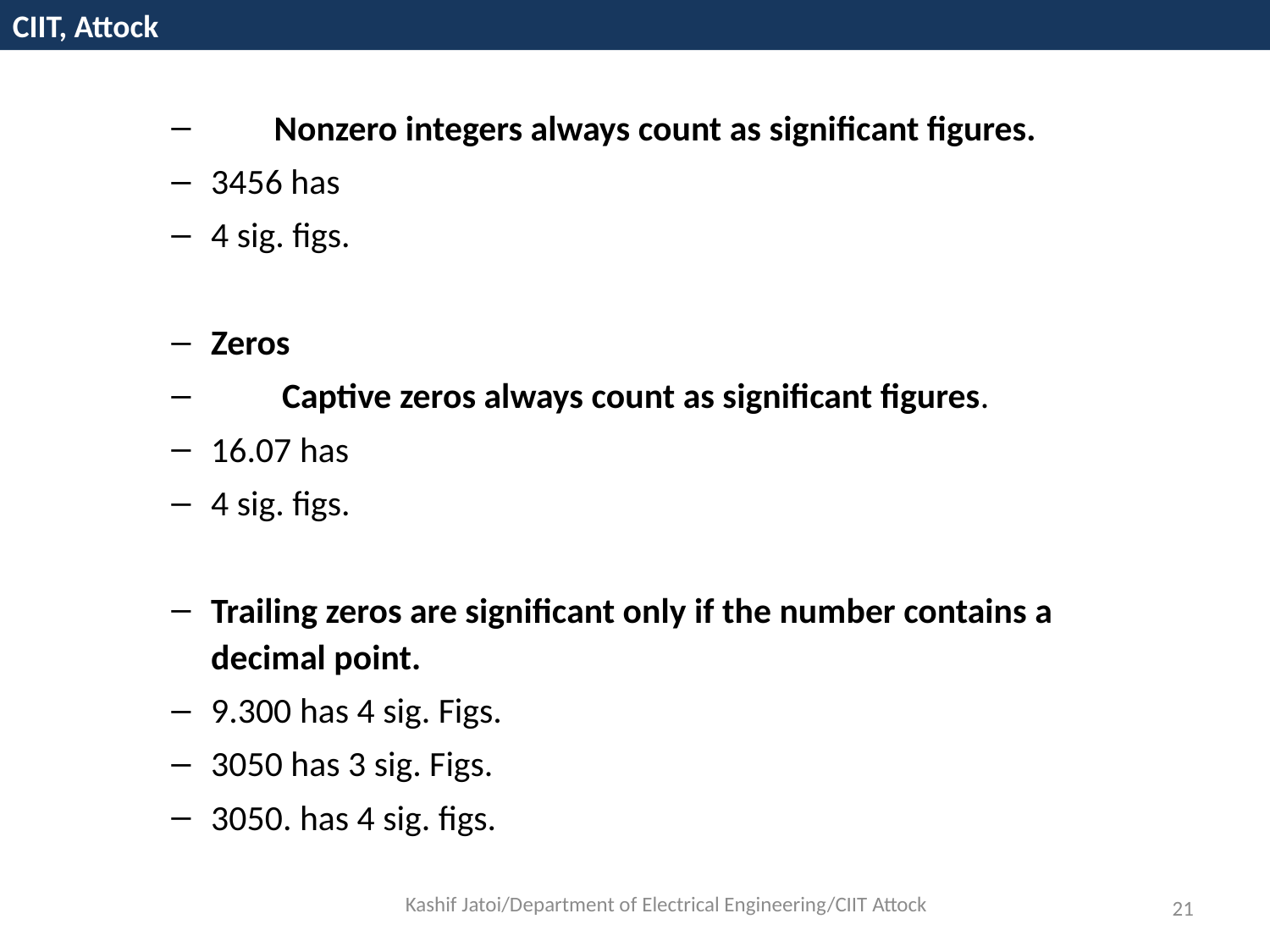

CIIT, Attock
	Nonzero integers always count as significant figures.
3456 has
4 sig. figs.

Zeros
	 Captive zeros always count as significant figures.
16.07 has
4 sig. figs.

Trailing zeros are significant only if the number contains a decimal point.
9.300 has 4 sig. Figs.
3050 has 3 sig. Figs.
3050. has 4 sig. figs.

Kashif Jatoi/Department of Electrical Engineering/CIIT Attock
21